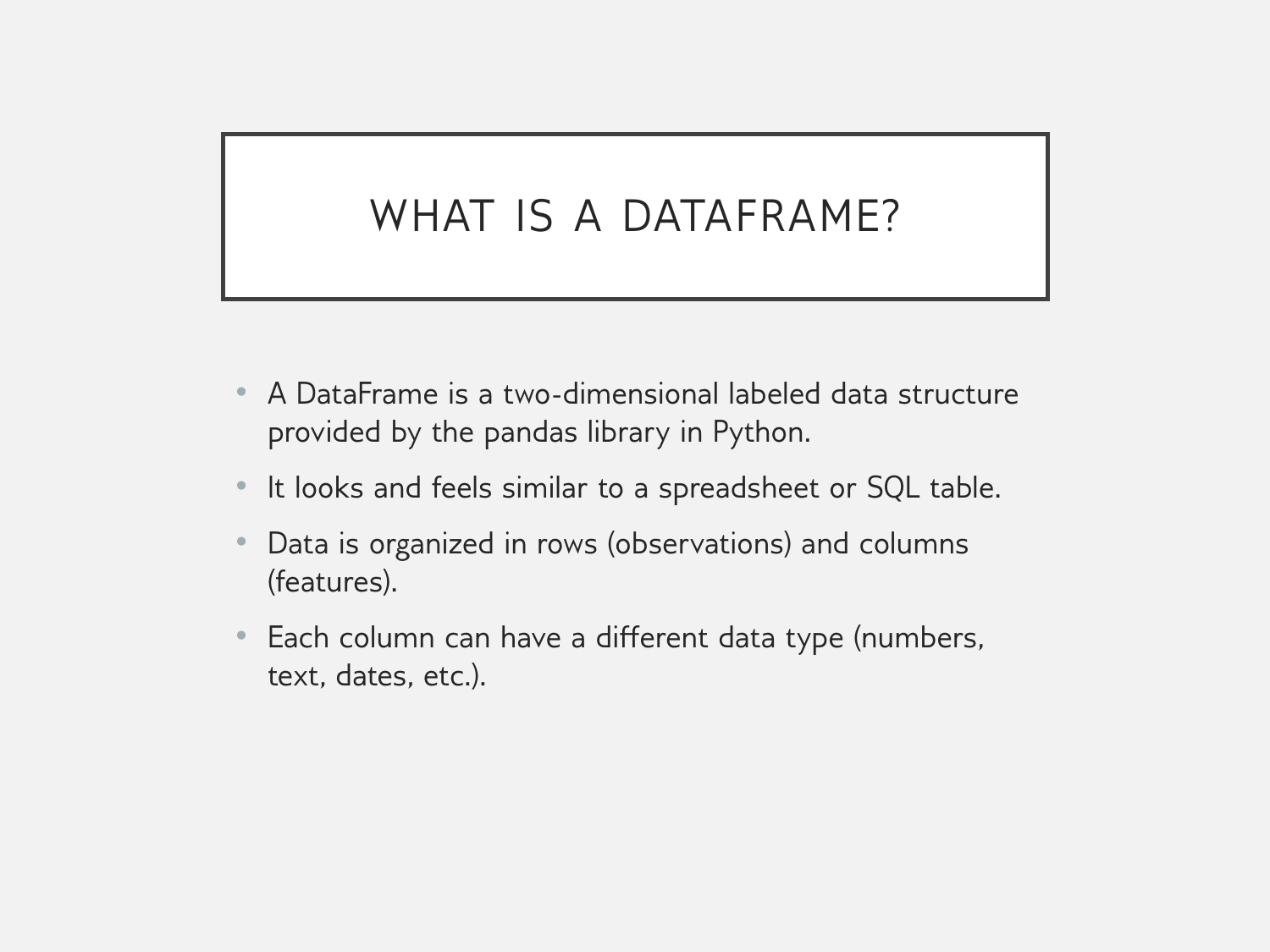

# What is a DataFrame?
A DataFrame is a two-dimensional labeled data structure provided by the pandas library in Python.
It looks and feels similar to a spreadsheet or SQL table.
Data is organized in rows (observations) and columns (features).
Each column can have a different data type (numbers, text, dates, etc.).